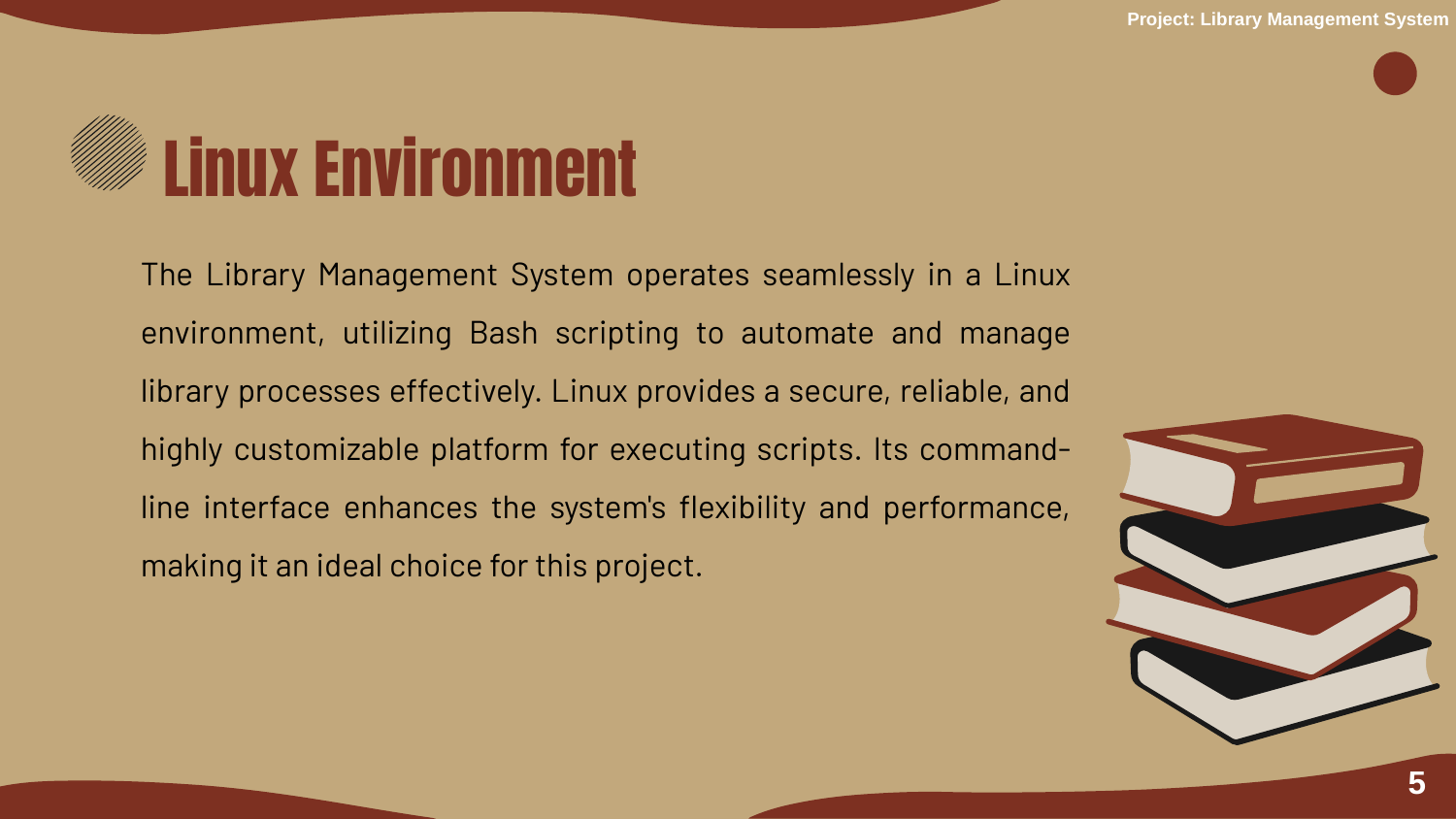

Project: Library Management System
Linux Environment
The Library Management System operates seamlessly in a Linux environment, utilizing Bash scripting to automate and manage library processes effectively. Linux provides a secure, reliable, and highly customizable platform for executing scripts. Its command-line interface enhances the system's flexibility and performance, making it an ideal choice for this project.

5